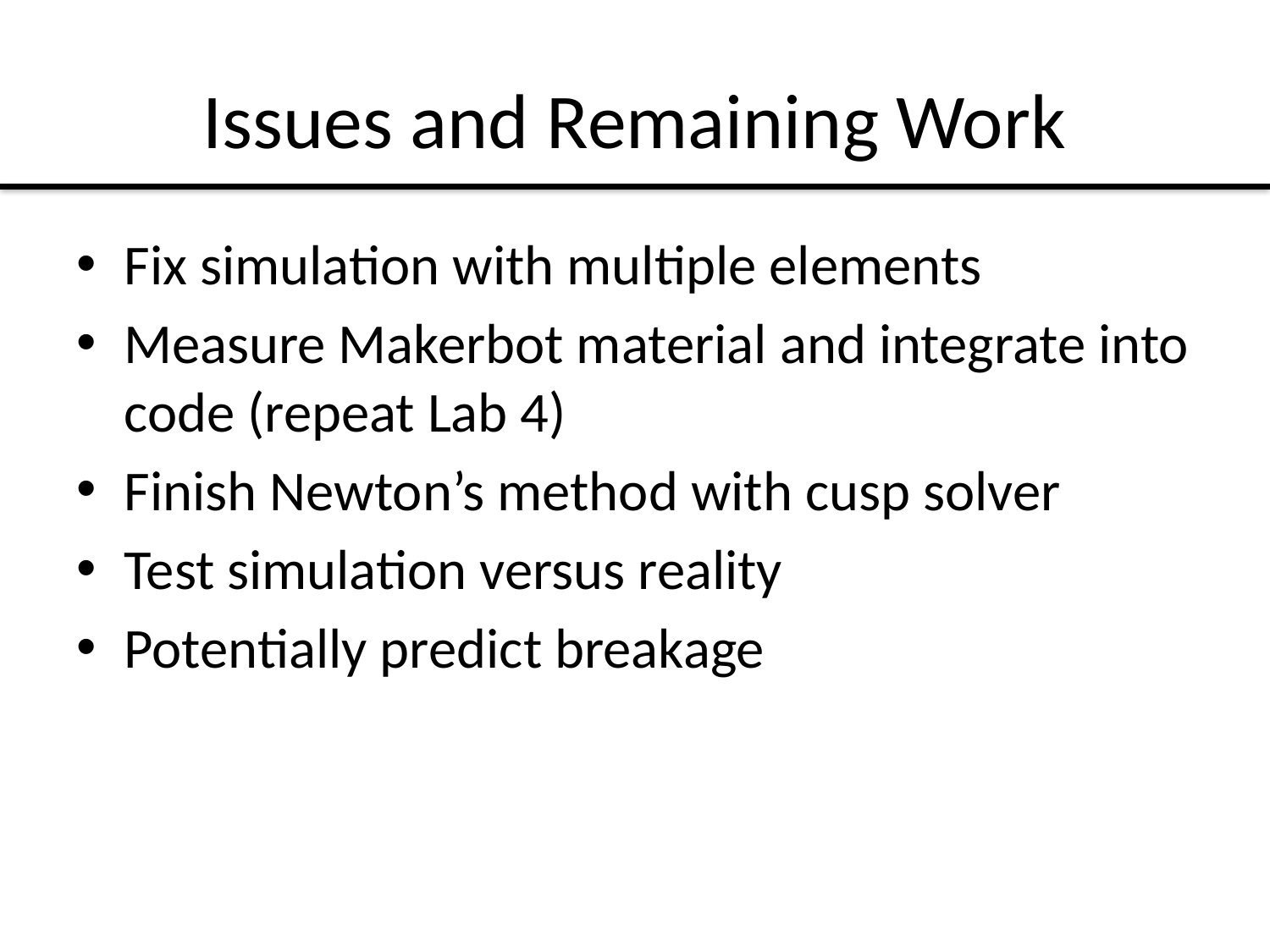

# Issues and Remaining Work
Fix simulation with multiple elements
Measure Makerbot material and integrate into code (repeat Lab 4)
Finish Newton’s method with cusp solver
Test simulation versus reality
Potentially predict breakage